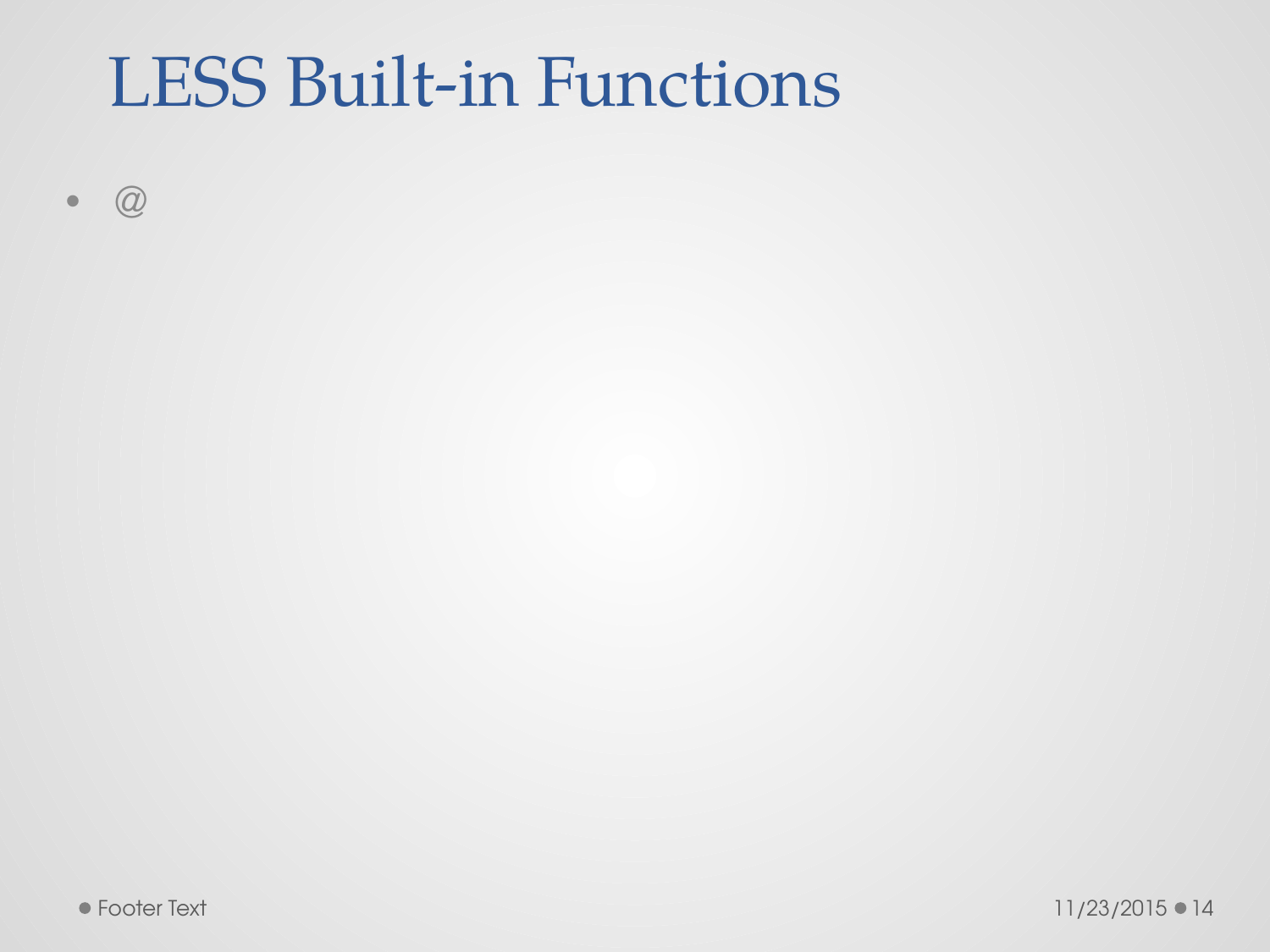

# LESS Built-in Functions
@
Footer Text
11/23/2015
14